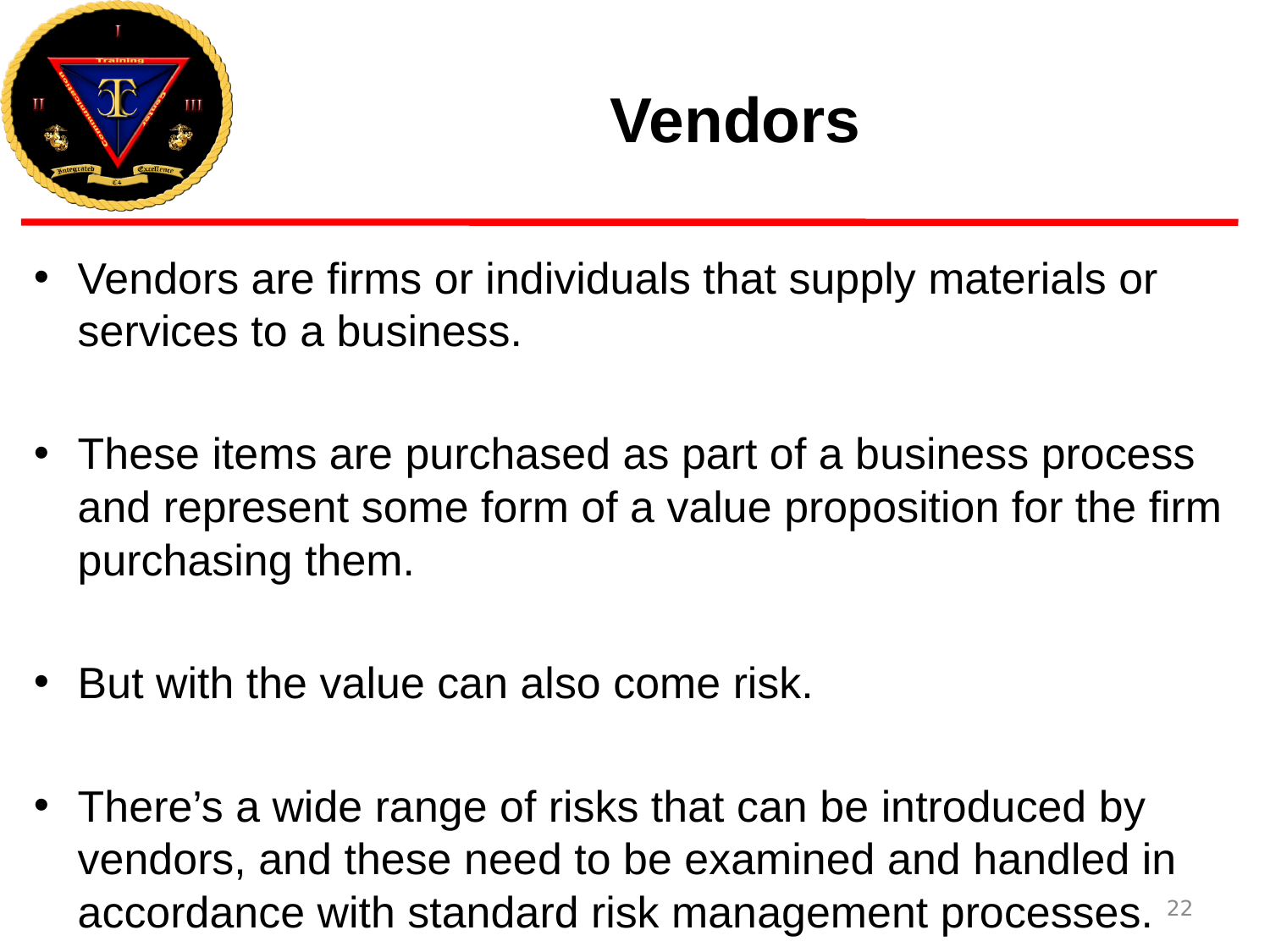

# Vendors
Vendors are firms or individuals that supply materials or services to a business.

These items are purchased as part of a business process and represent some form of a value proposition for the firm purchasing them.

But with the value can also come risk.

There’s a wide range of risks that can be introduced by vendors, and these need to be examined and handled in accordance with standard risk management processes.
22